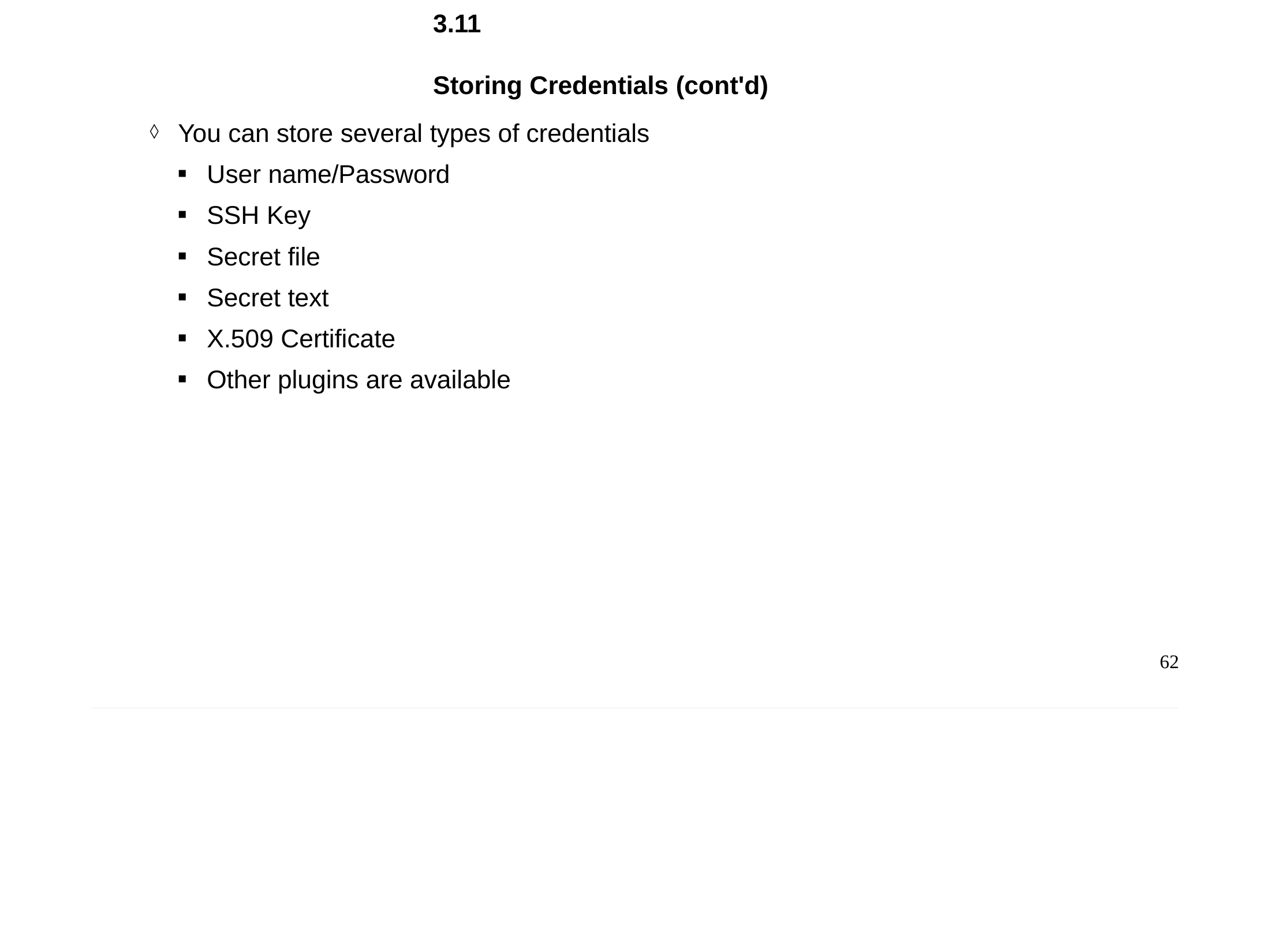

Chapter 3 - Job Types in Jenkins

3.11	Storing Credentials (cont'd)
You can store several types of credentials
User name/Password
SSH Key
Secret file
Secret text
X.509 Certificate
Other plugins are available
62